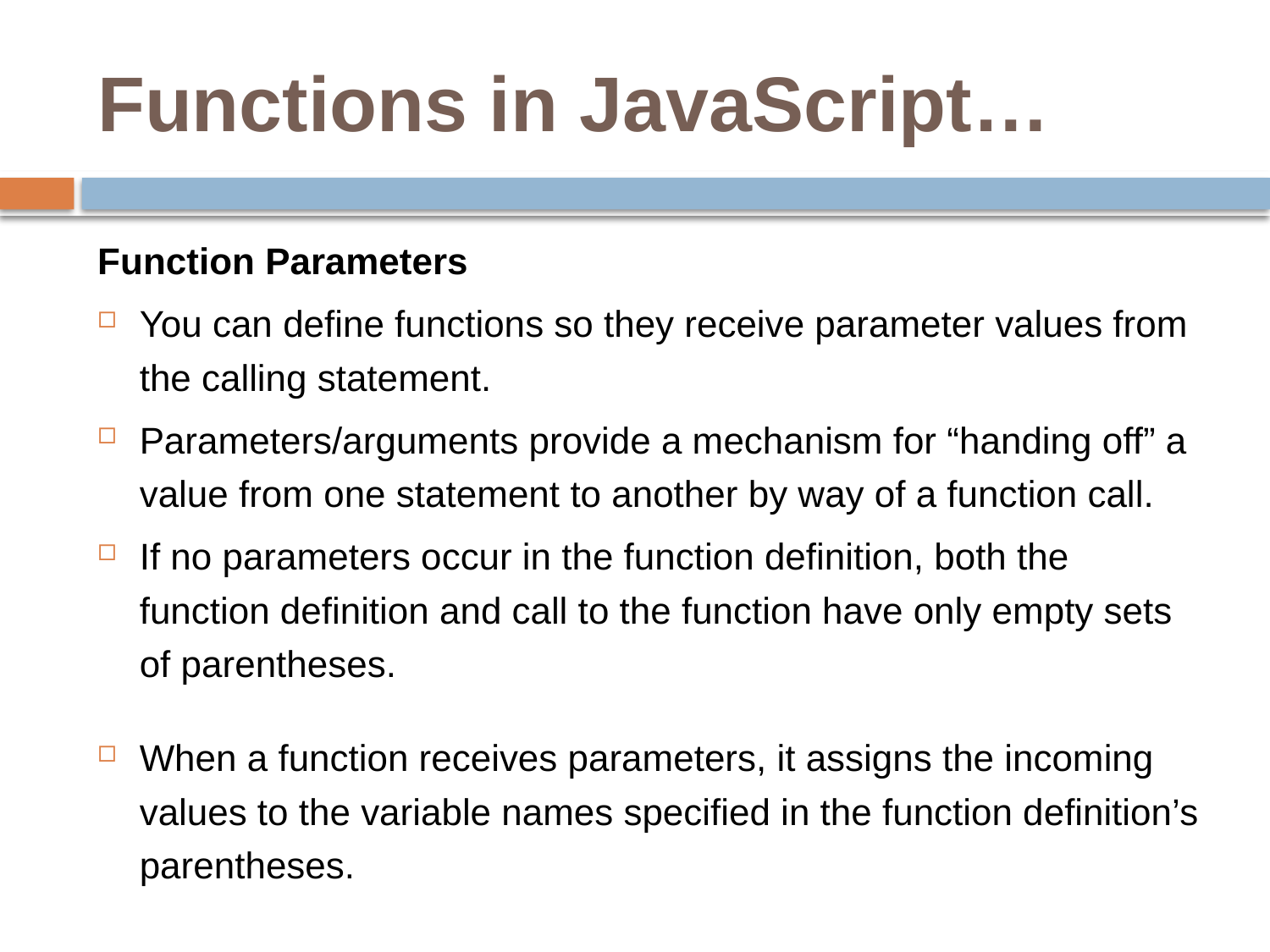

# Functions in JavaScript…
Function Parameters
You can define functions so they receive parameter values from the calling statement.
Parameters/arguments provide a mechanism for “handing off” a value from one statement to another by way of a function call.
If no parameters occur in the function definition, both the function definition and call to the function have only empty sets of parentheses.

When a function receives parameters, it assigns the incoming values to the variable names specified in the function definition’s parentheses.